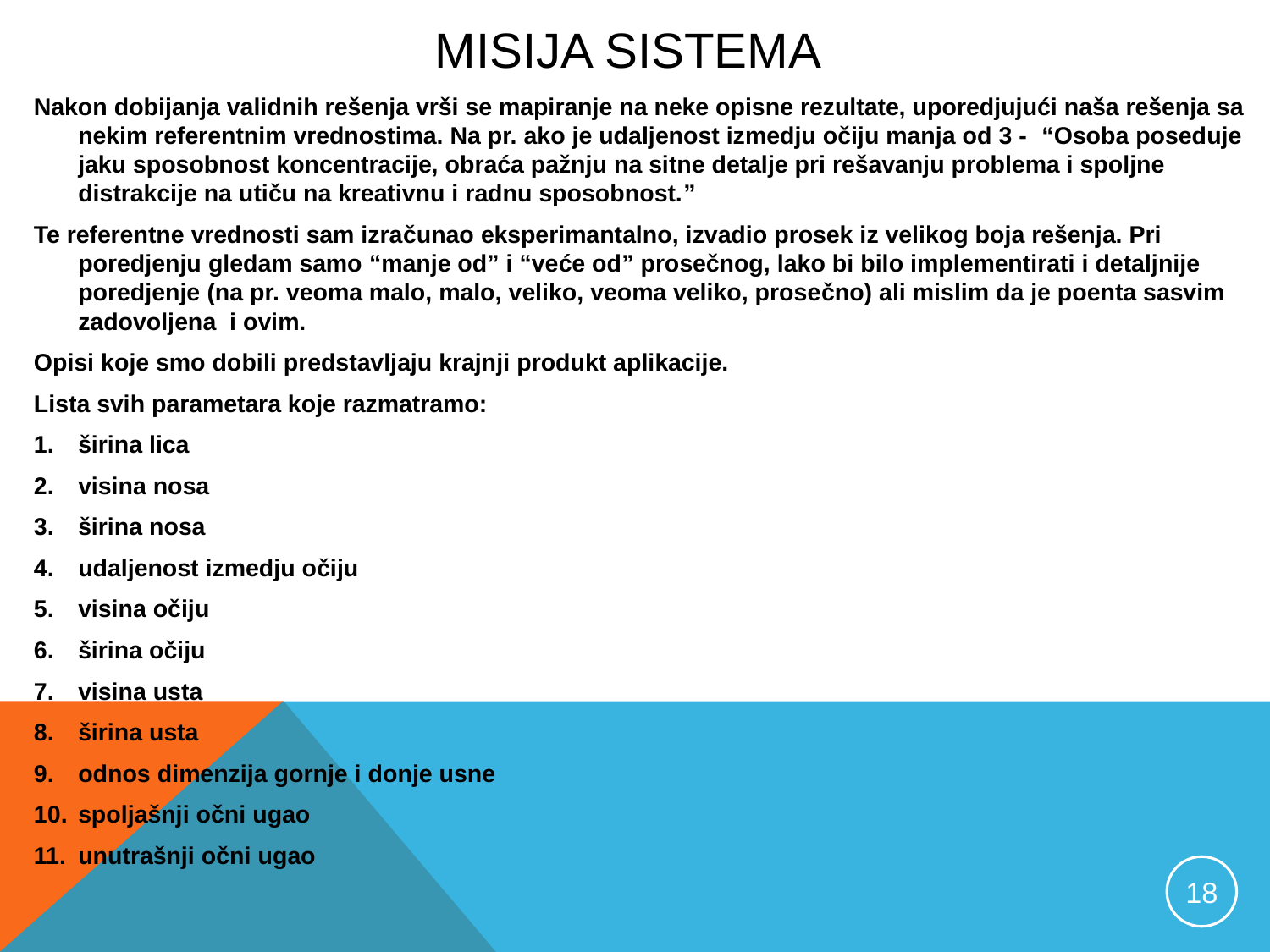

# Misija sistema
Nakon dobijanja validnih rešenja vrši se mapiranje na neke opisne rezultate, uporedjujući naša rešenja sa nekim referentnim vrednostima. Na pr. ako je udaljenost izmedju očiju manja od 3 -  “Osoba poseduje jaku sposobnost koncentracije, obraća pažnju na sitne detalje pri rešavanju problema i spoljne distrakcije na utiču na kreativnu i radnu sposobnost.”
Te referentne vrednosti sam izračunao eksperimantalno, izvadio prosek iz velikog boja rešenja. Pri poredjenju gledam samo “manje od” i “veće od” prosečnog, lako bi bilo implementirati i detaljnije poredjenje (na pr. veoma malo, malo, veliko, veoma veliko, prosečno) ali mislim da je poenta sasvim zadovoljena  i ovim.
Opisi koje smo dobili predstavljaju krajnji produkt aplikacije.
Lista svih parametara koje razmatramo:
širina lica
visina nosa
širina nosa
udaljenost izmedju očiju
visina očiju
širina očiju
visina usta
širina usta
odnos dimenzija gornje i donje usne
spoljašnji očni ugao
unutrašnji očni ugao
18